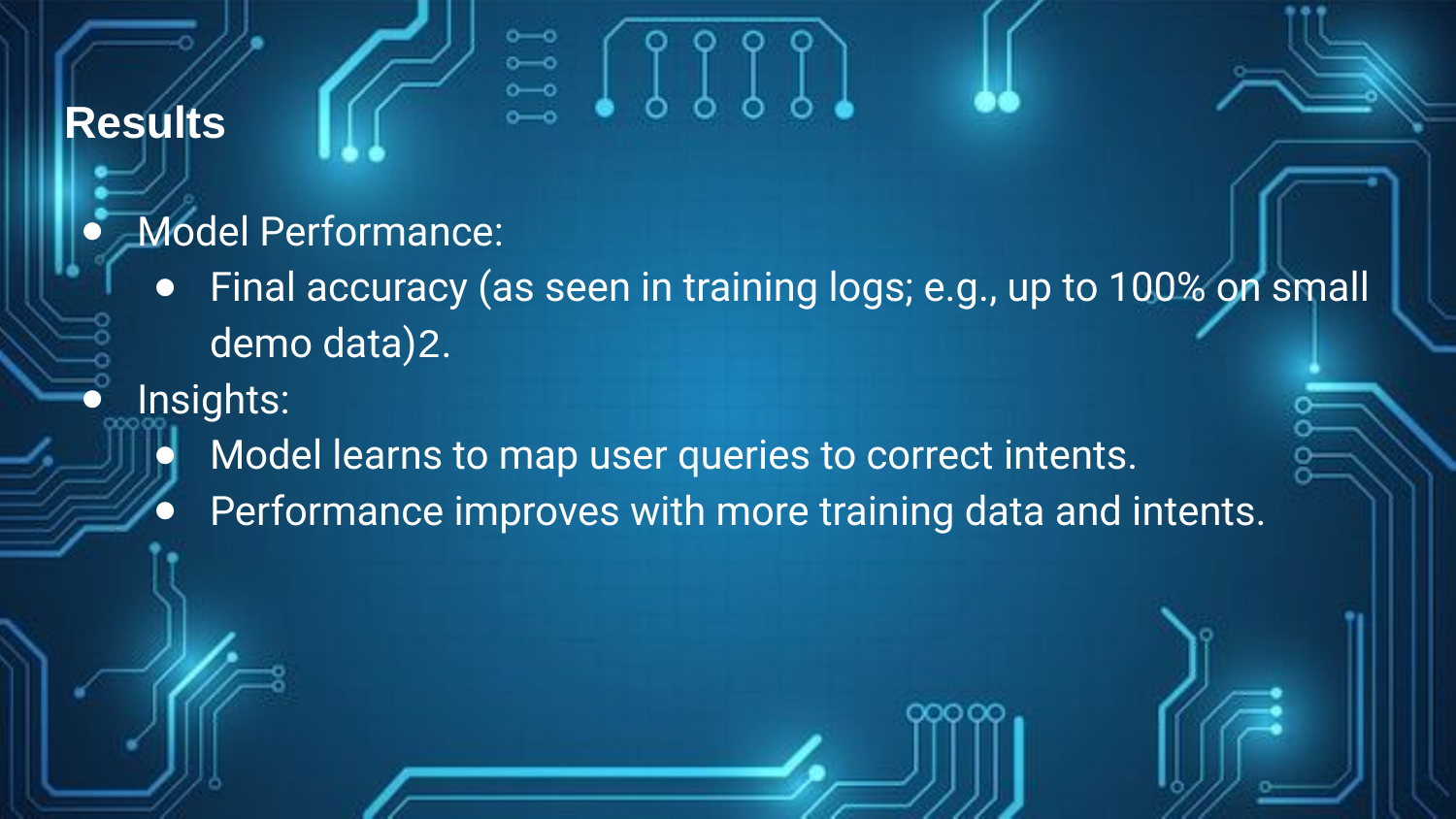

# Results

Model Performance:
Final accuracy (as seen in training logs; e.g., up to 100% on small demo data)2.
Insights:
Model learns to map user queries to correct intents.
Performance improves with more training data and intents.